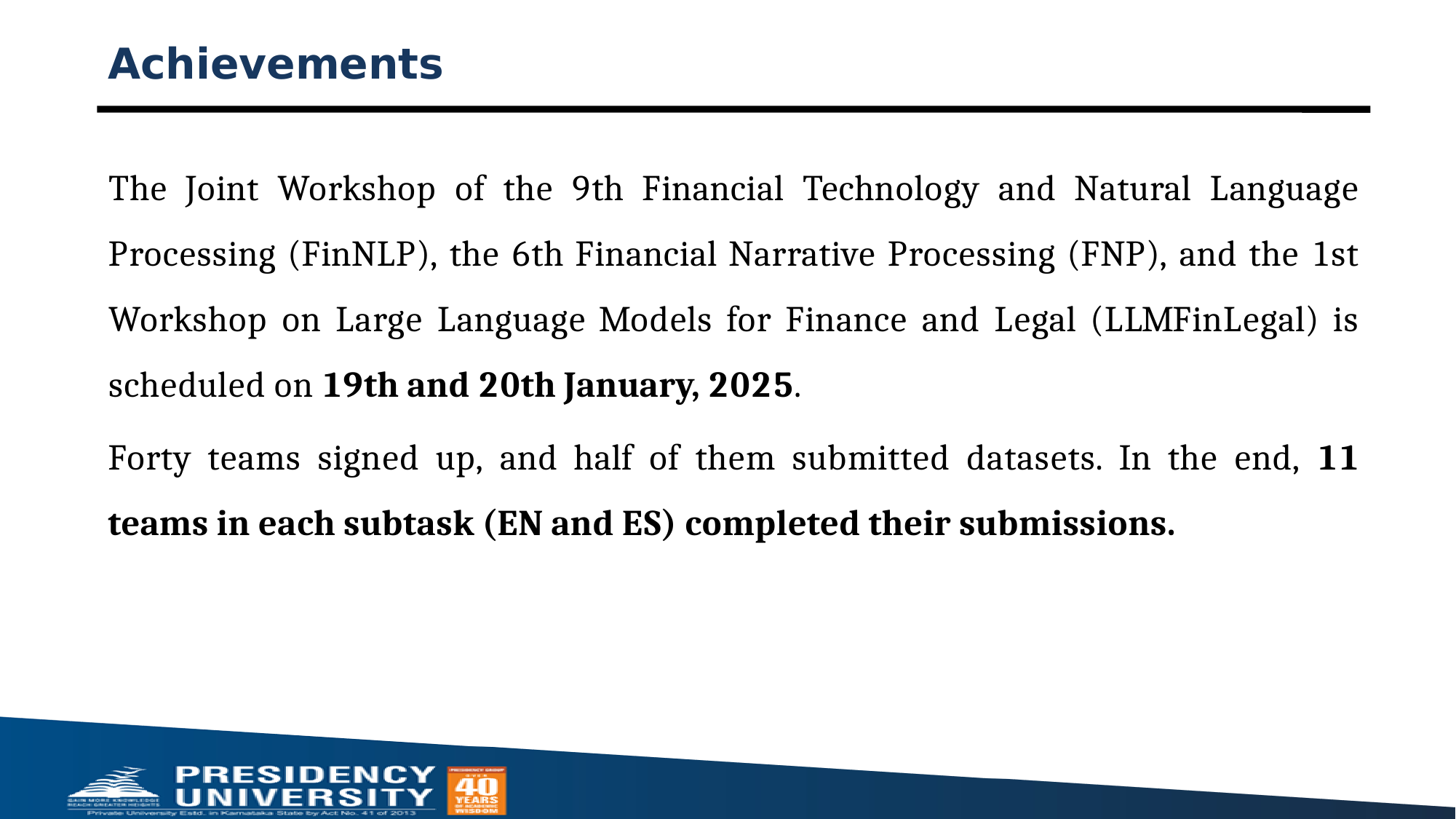

# Achievements
The Joint Workshop of the 9th Financial Technology and Natural Language Processing (FinNLP), the 6th Financial Narrative Processing (FNP), and the 1st Workshop on Large Language Models for Finance and Legal (LLMFinLegal) is scheduled on 19th and 20th January, 2025.
Forty teams signed up, and half of them submitted datasets. In the end, 11 teams in each subtask (EN and ES) completed their submissions.